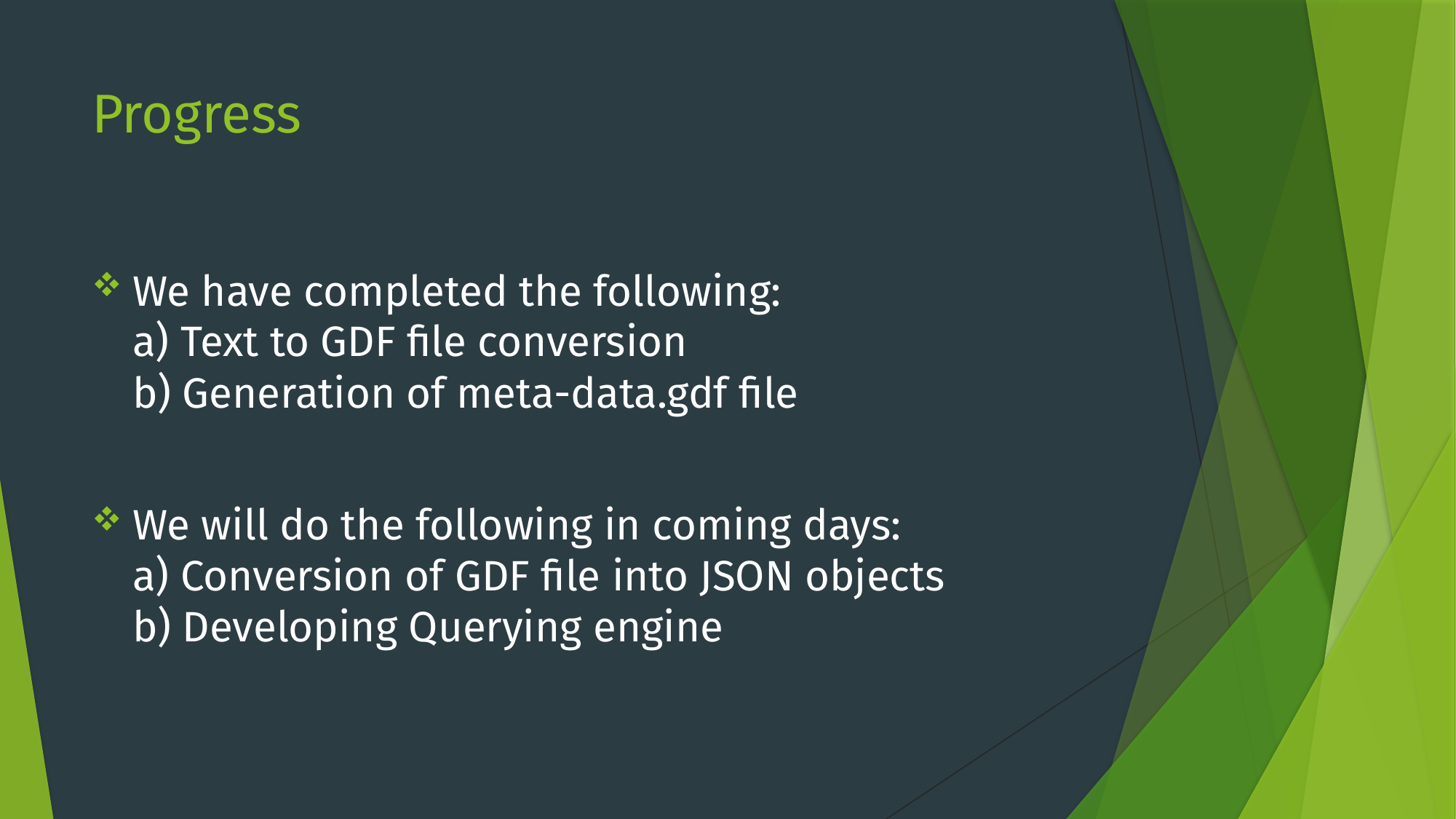

# Progress
We have completed the following:
a) Text to GDF file conversion
b) Generation of meta-data.gdf file

We will do the following in coming days:
a) Conversion of GDF file into JSON objects
b) Developing Querying engine